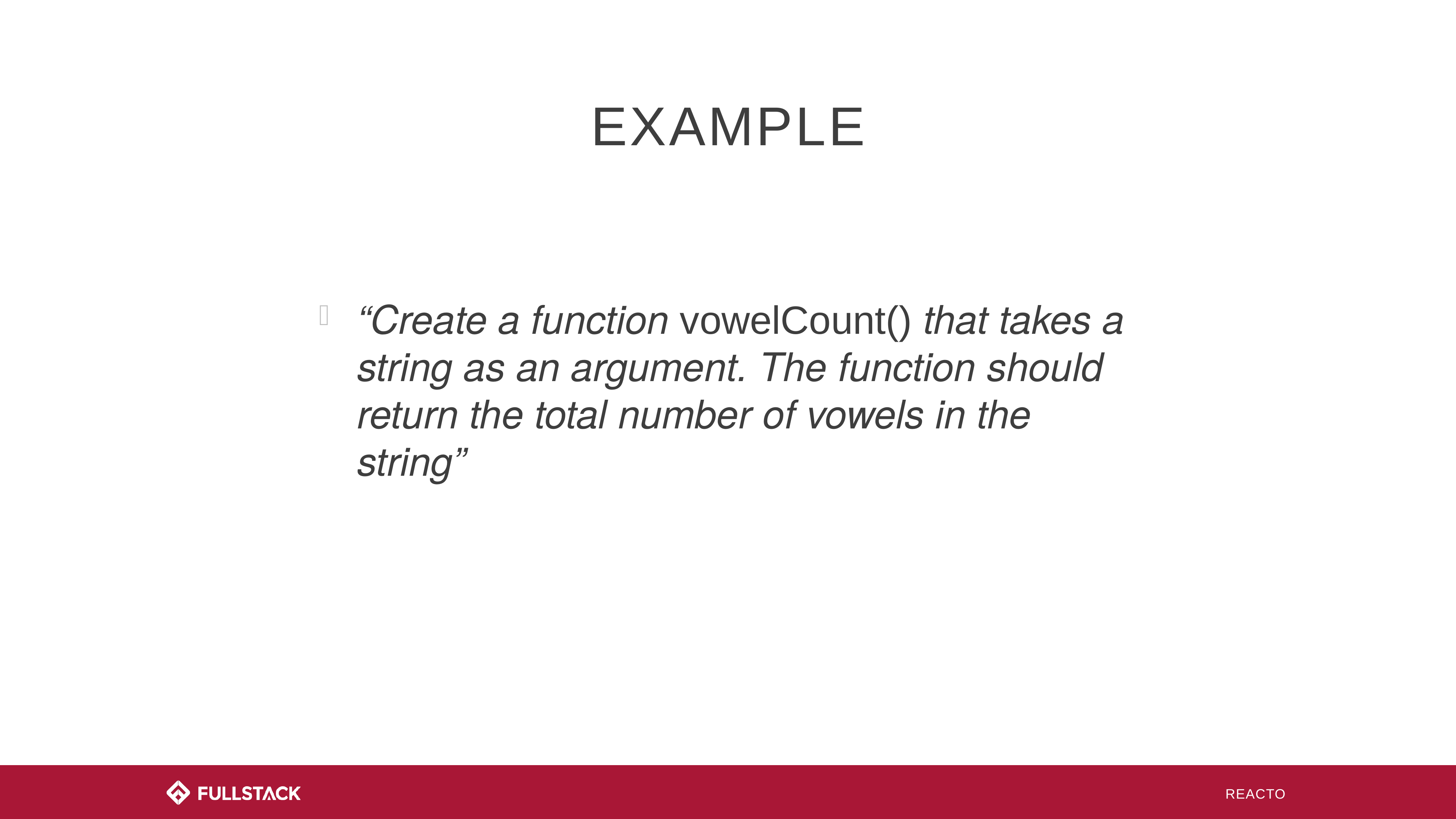

# Example
“Create a function vowelCount() that takes a string as an argument. The function should return the total number of vowels in the string”
11
REACTO